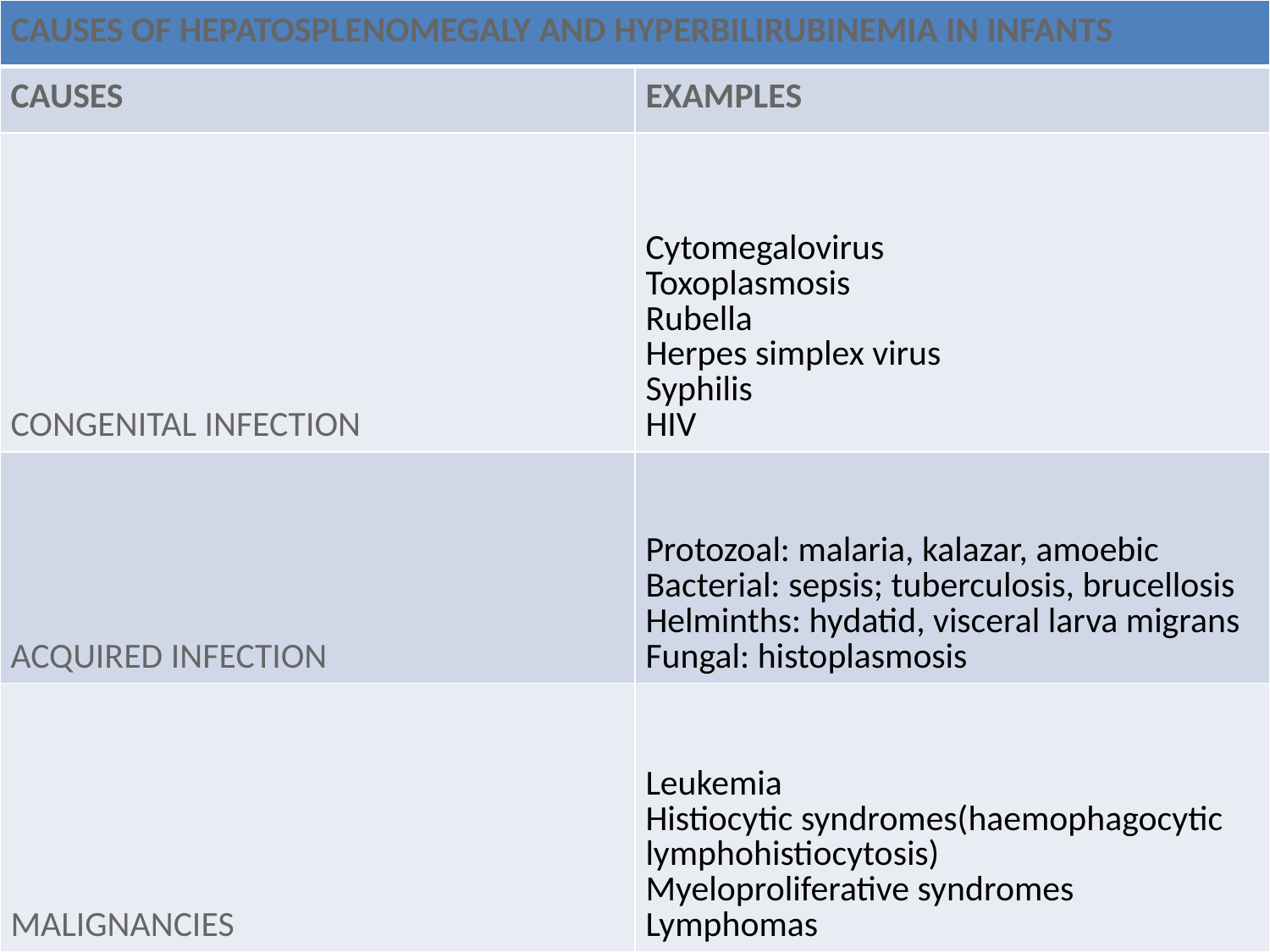

| CAUSES OF HEPATOSPLENOMEGALY AND HYPERBILIRUBINEMIA IN INFANTS |  |
| --- | --- |
| CAUSES | EXAMPLES |
| CONGENITAL INFECTION | Cytomegalovirus Toxoplasmosis Rubella Herpes simplex virus Syphilis HIV |
| ACQUIRED INFECTION | Protozoal: malaria, kalazar, amoebic Bacterial: sepsis; tuberculosis, brucellosis Helminths: hydatid, visceral larva migrans Fungal: histoplasmosis |
| MALIGNANCIES | Leukemia Histiocytic syndromes(haemophagocytic lymphohistiocytosis) Myeloproliferative syndromes Lymphomas |
#